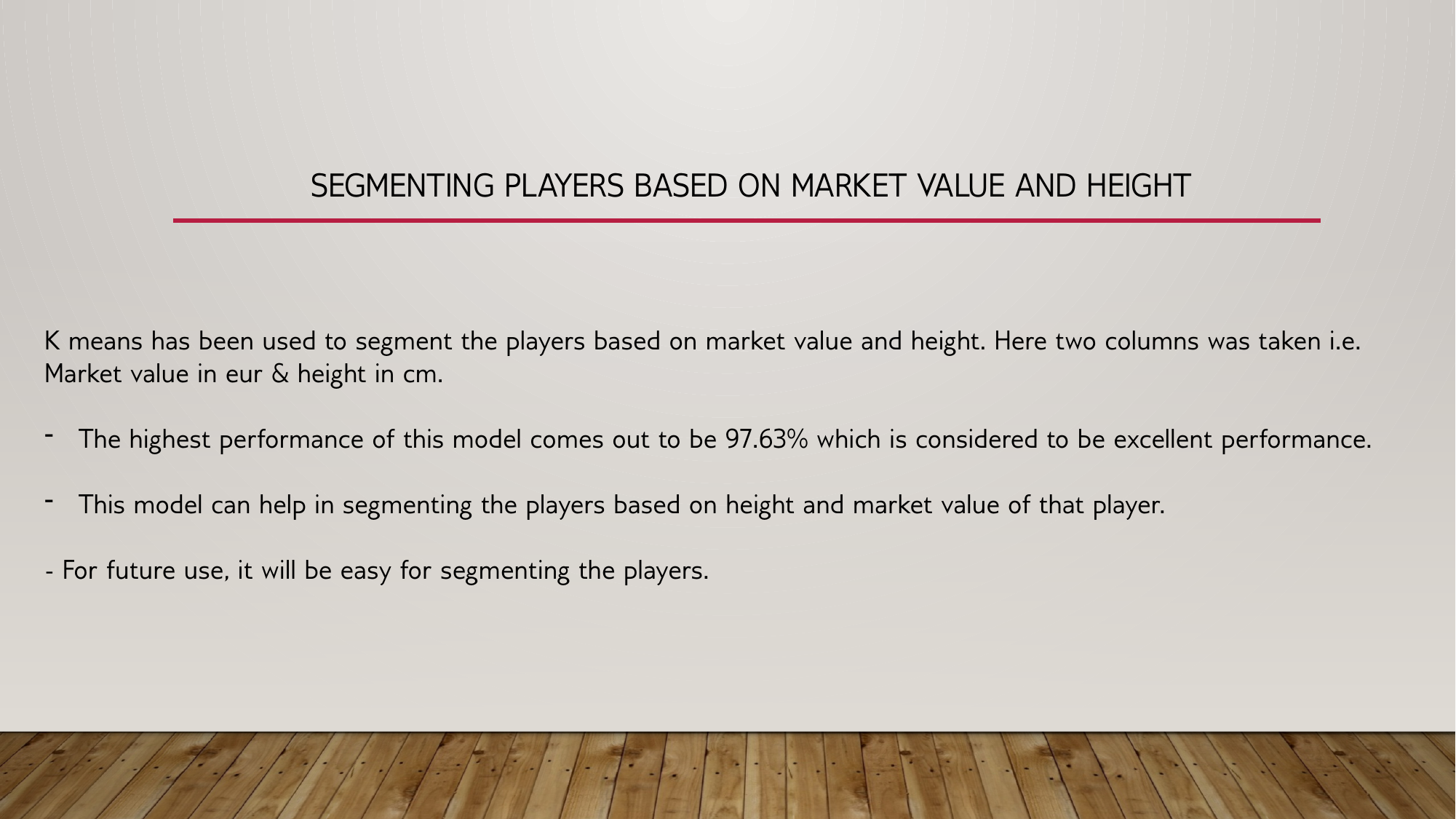

# Segmenting Players Based on Market Value and Height
K means has been used to segment the players based on market value and height. Here two columns was taken i.e. Market value in eur & height in cm.

The highest performance of this model comes out to be 97.63% which is considered to be excellent performance.

This model can help in segmenting the players based on height and market value of that player.

- For future use, it will be easy for segmenting the players.